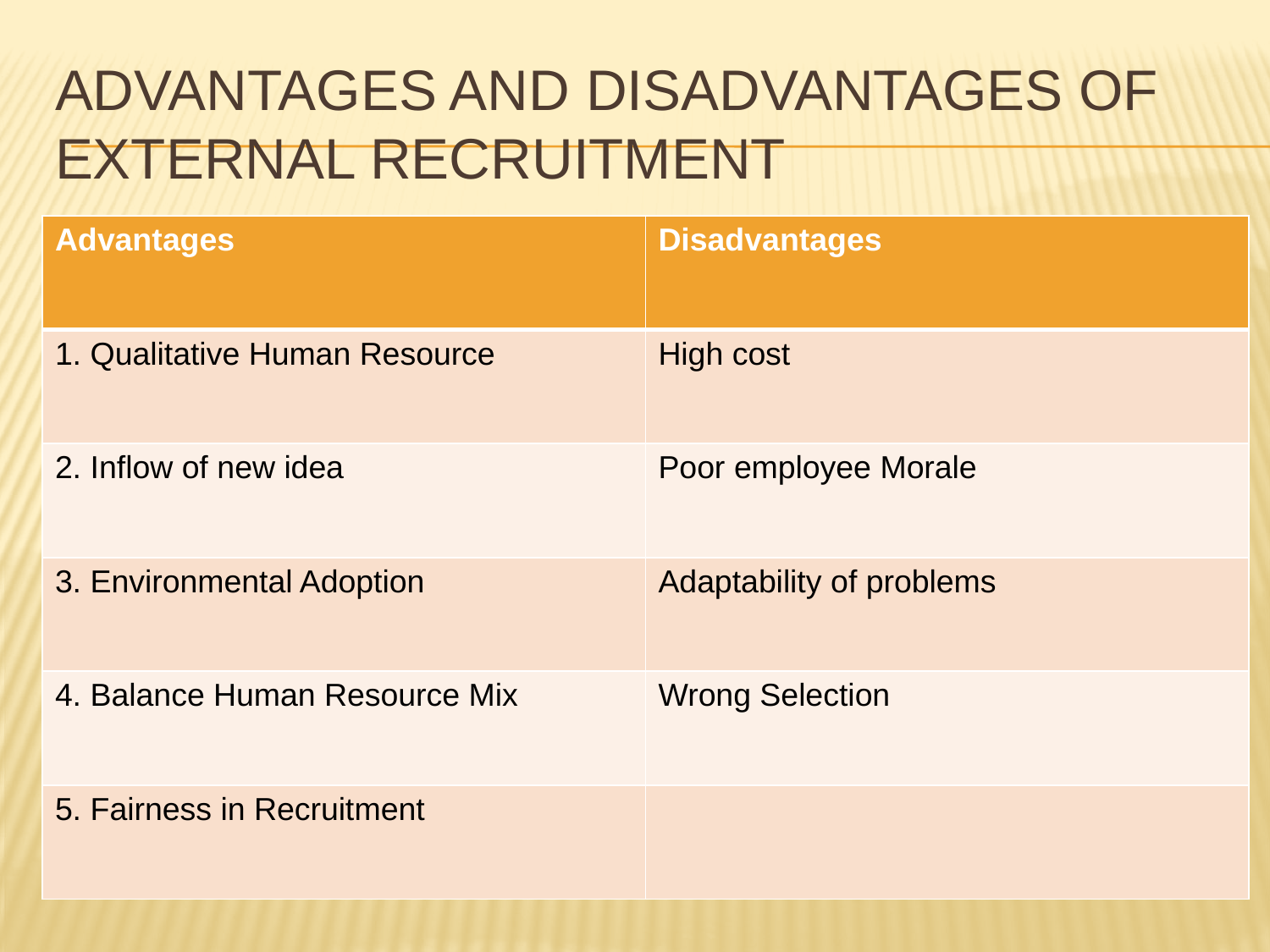

# ADVANTAGES AND DISADVANTAGES OF EXTERNAL RECRUITMENT
| Advantages | Disadvantages |
| --- | --- |
| 1. Qualitative Human Resource | High cost |
| 2. Inflow of new idea | Poor employee Morale |
| 3. Environmental Adoption | Adaptability of problems |
| 4. Balance Human Resource Mix | Wrong Selection |
| 5. Fairness in Recruitment |  |